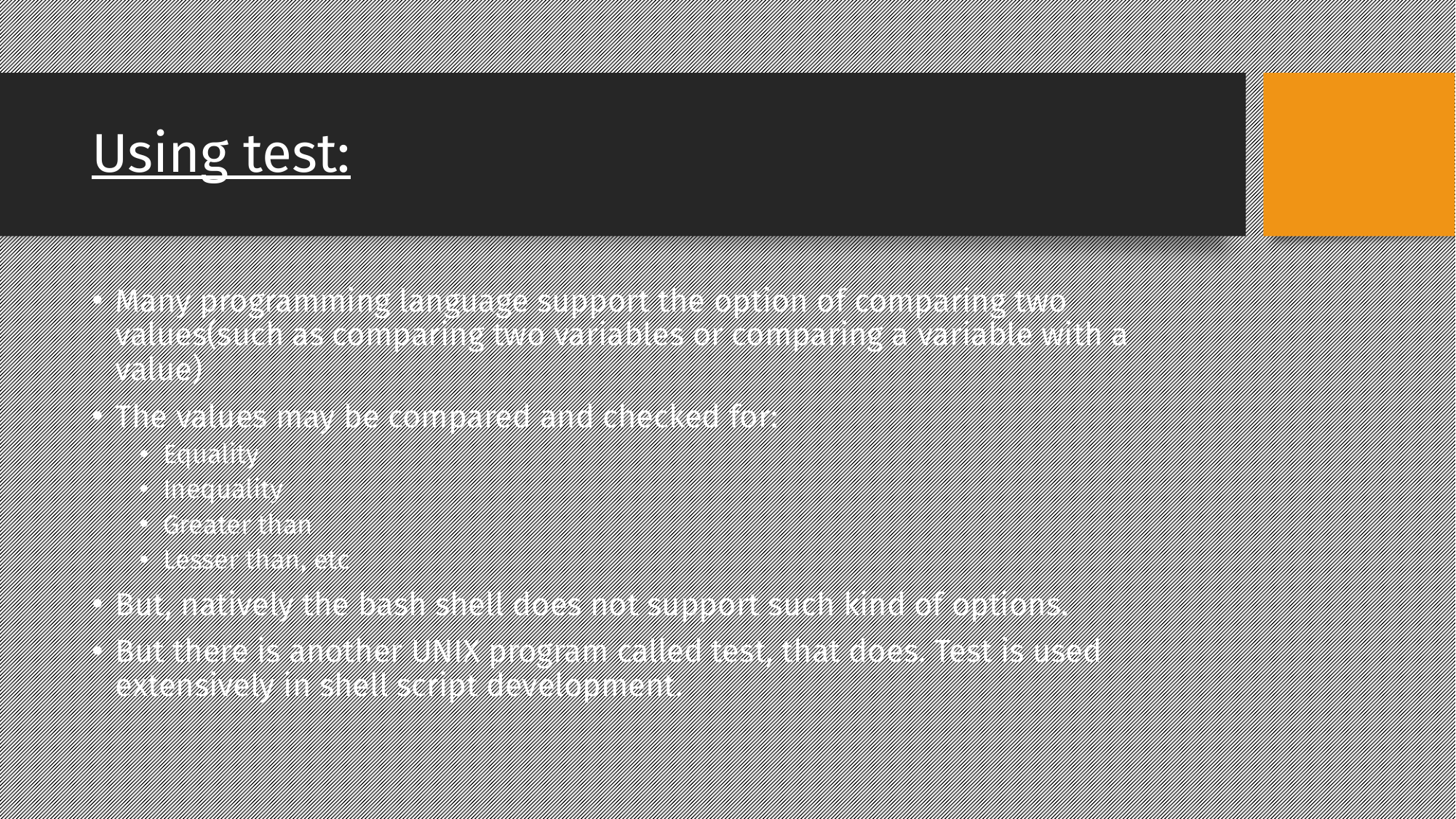

Using test:
Many programming language support the option of comparing two values(such as comparing two variables or comparing a variable with a value)
The values may be compared and checked for:
Equality
Inequality
Greater than
Lesser than, etc
But, natively the bash shell does not support such kind of options.
But there is another UNIX program called test, that does. Test is used extensively in shell script development.